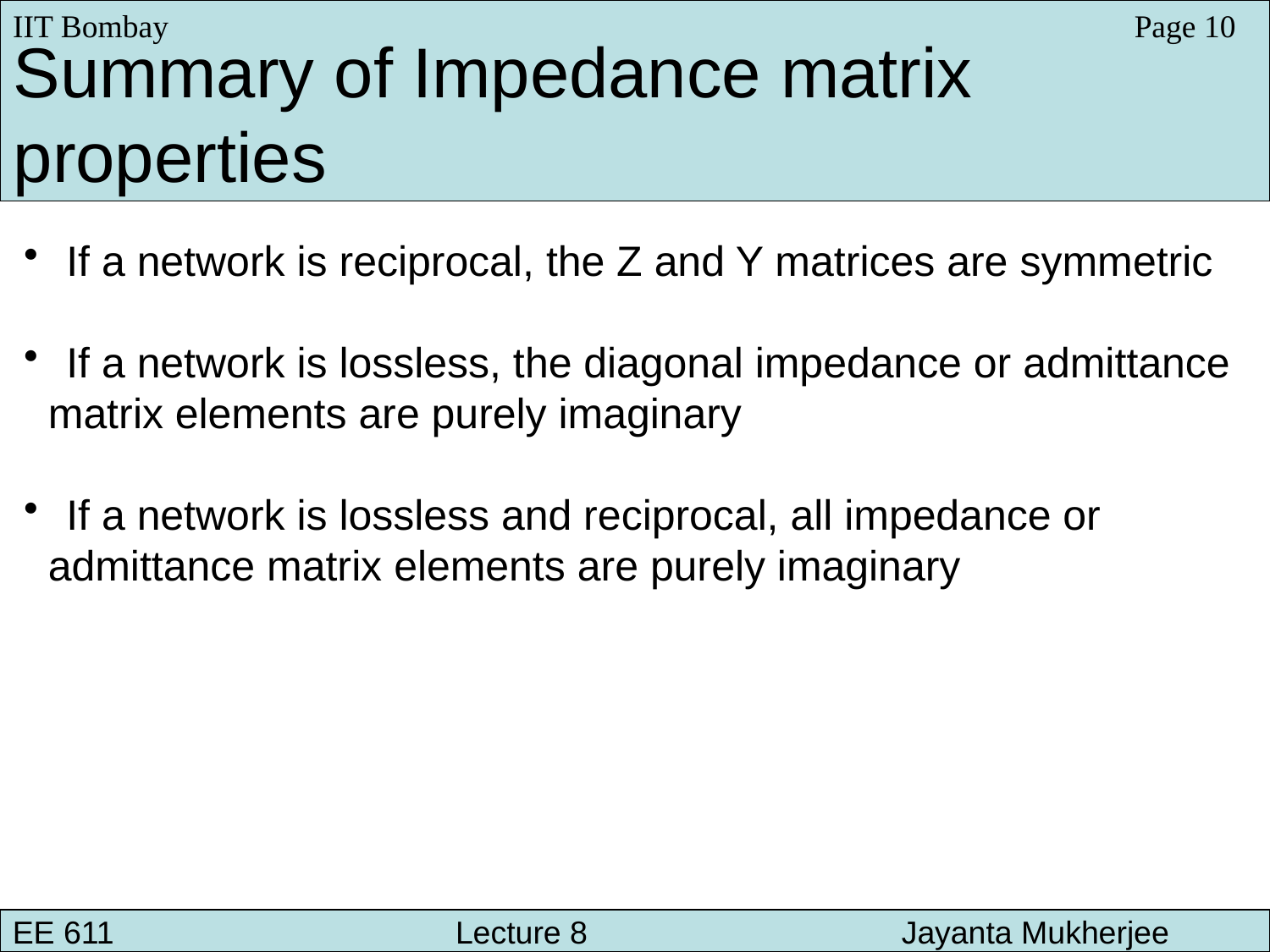

IIT Bombay
Page 10
Summary of Impedance matrix
properties
 If a network is reciprocal, the Z and Y matrices are symmetric

 If a network is lossless, the diagonal impedance or admittance
  matrix elements are purely imaginary

 If a network is lossless and reciprocal, all impedance or
  admittance matrix elements are purely imaginary
EE 611 			       Lecture 8       		Jayanta Mukherjee